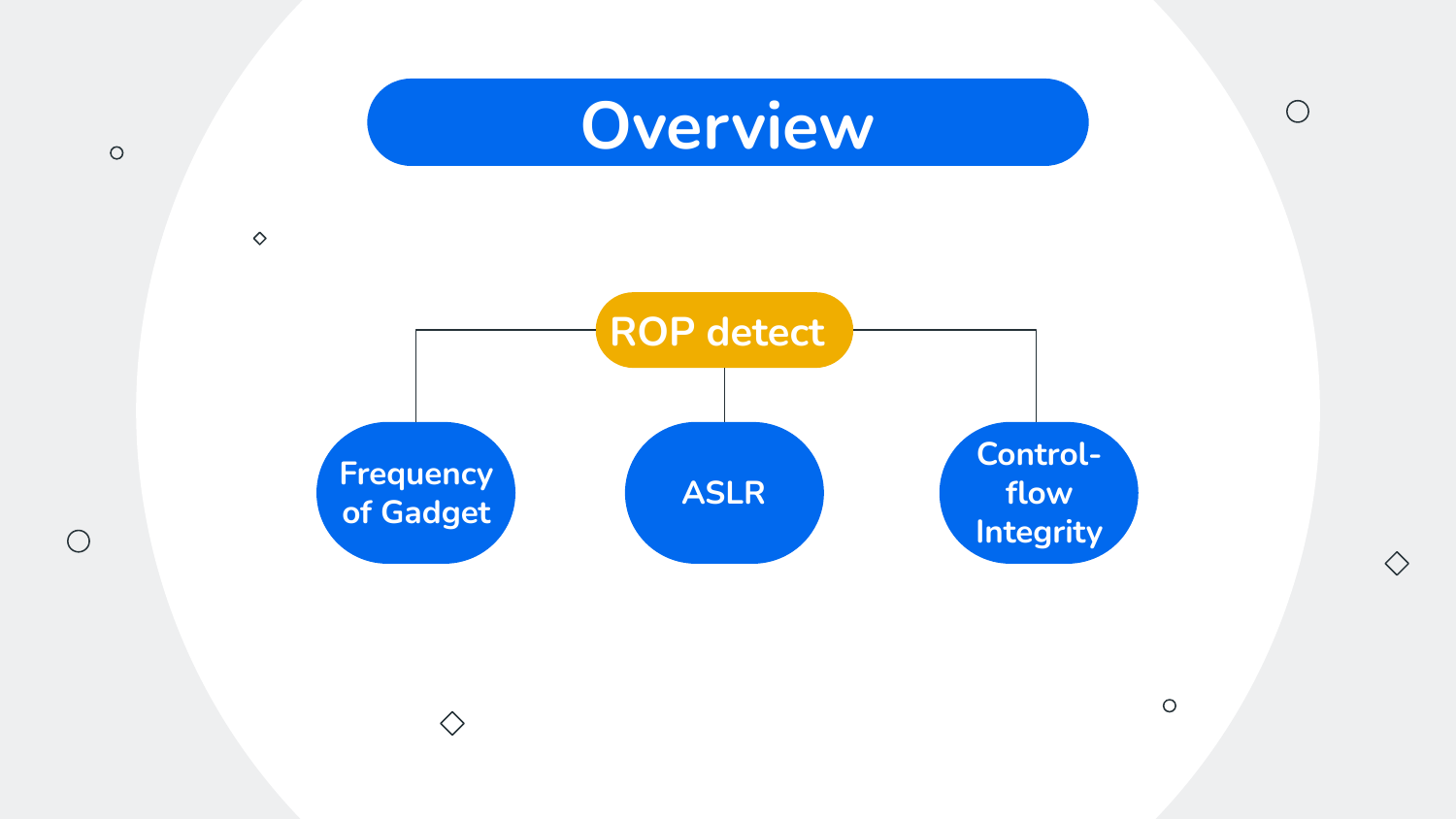

# Overview

ROP detect

Frequency of Gadget
ASLR
Frequency of Gadget
Control-flow Integrity
ASLR